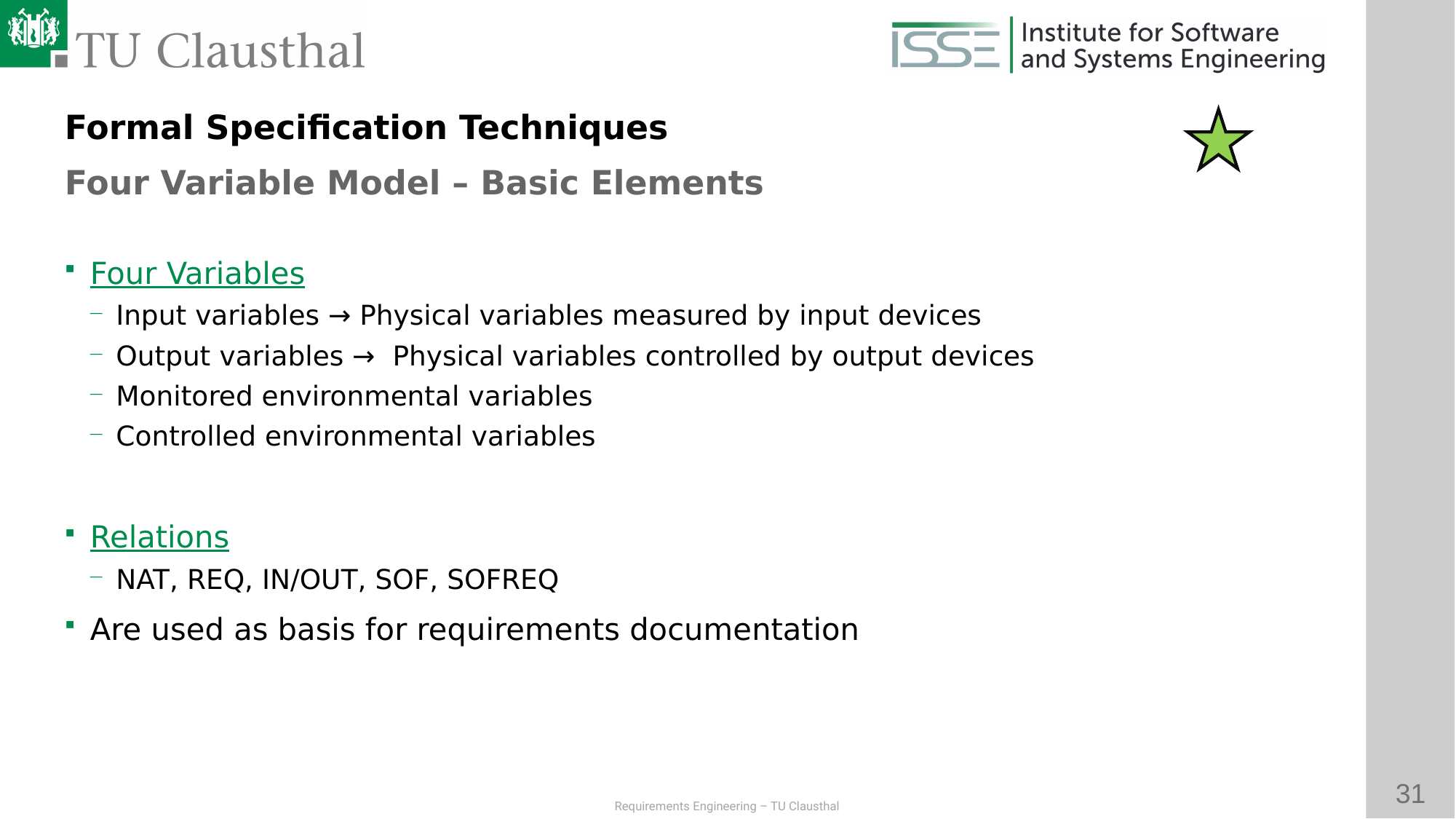

Formal Specification Techniques

Four Variable Model – Basic Elements
# Four Variables
Input variables → Physical variables measured by input devices
Output variables →  Physical variables controlled by output devices
Monitored environmental variables
Controlled environmental variables

Relations
NAT, REQ, IN/OUT, SOF, SOFREQ
Are used as basis for requirements documentation